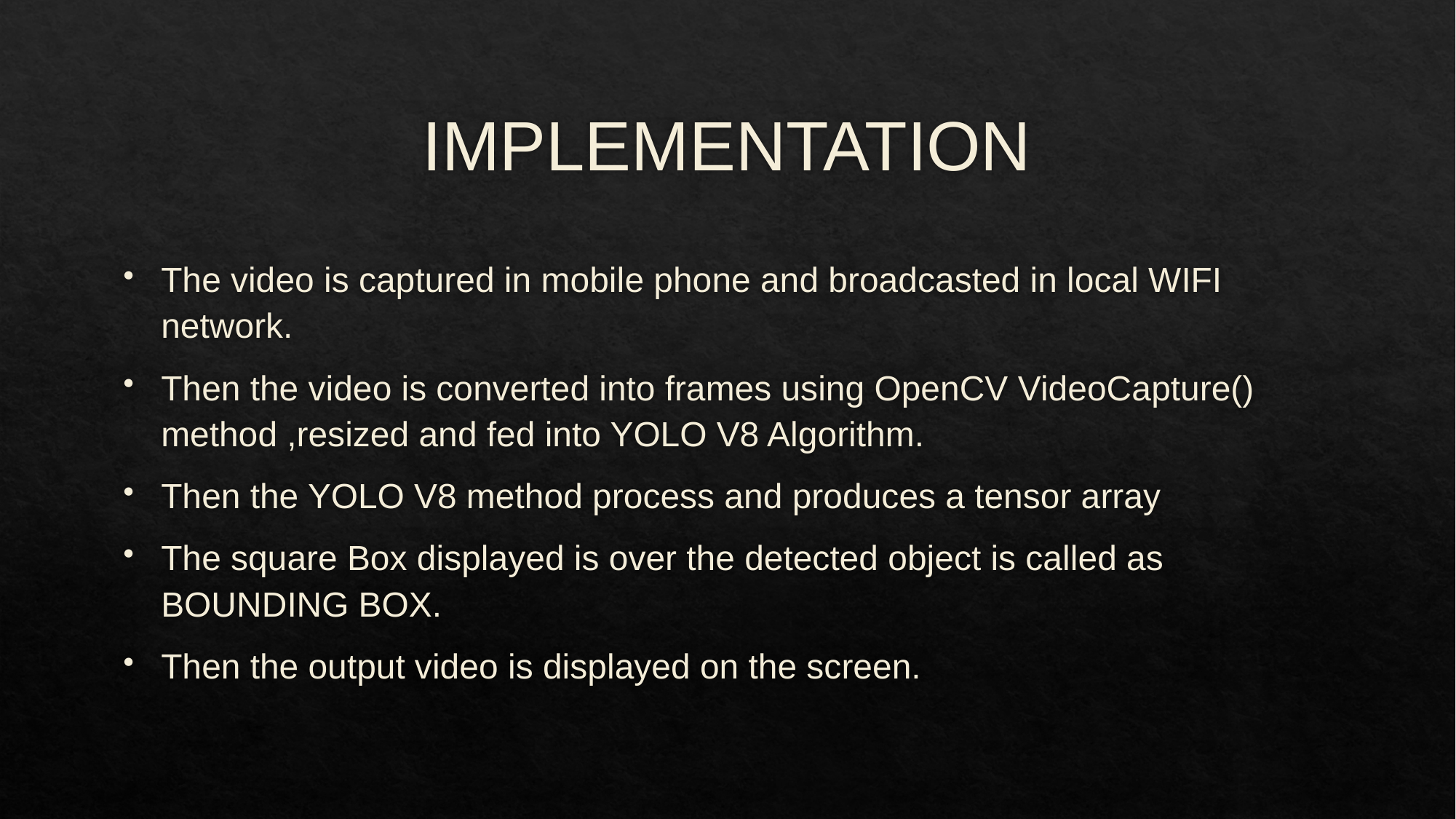

# IMPLEMENTATION
The video is captured in mobile phone and broadcasted in local WIFI network.
Then the video is converted into frames using OpenCV VideoCapture() method ,resized and fed into YOLO V8 Algorithm.
Then the YOLO V8 method process and produces a tensor array
The square Box displayed is over the detected object is called as BOUNDING BOX.
Then the output video is displayed on the screen.